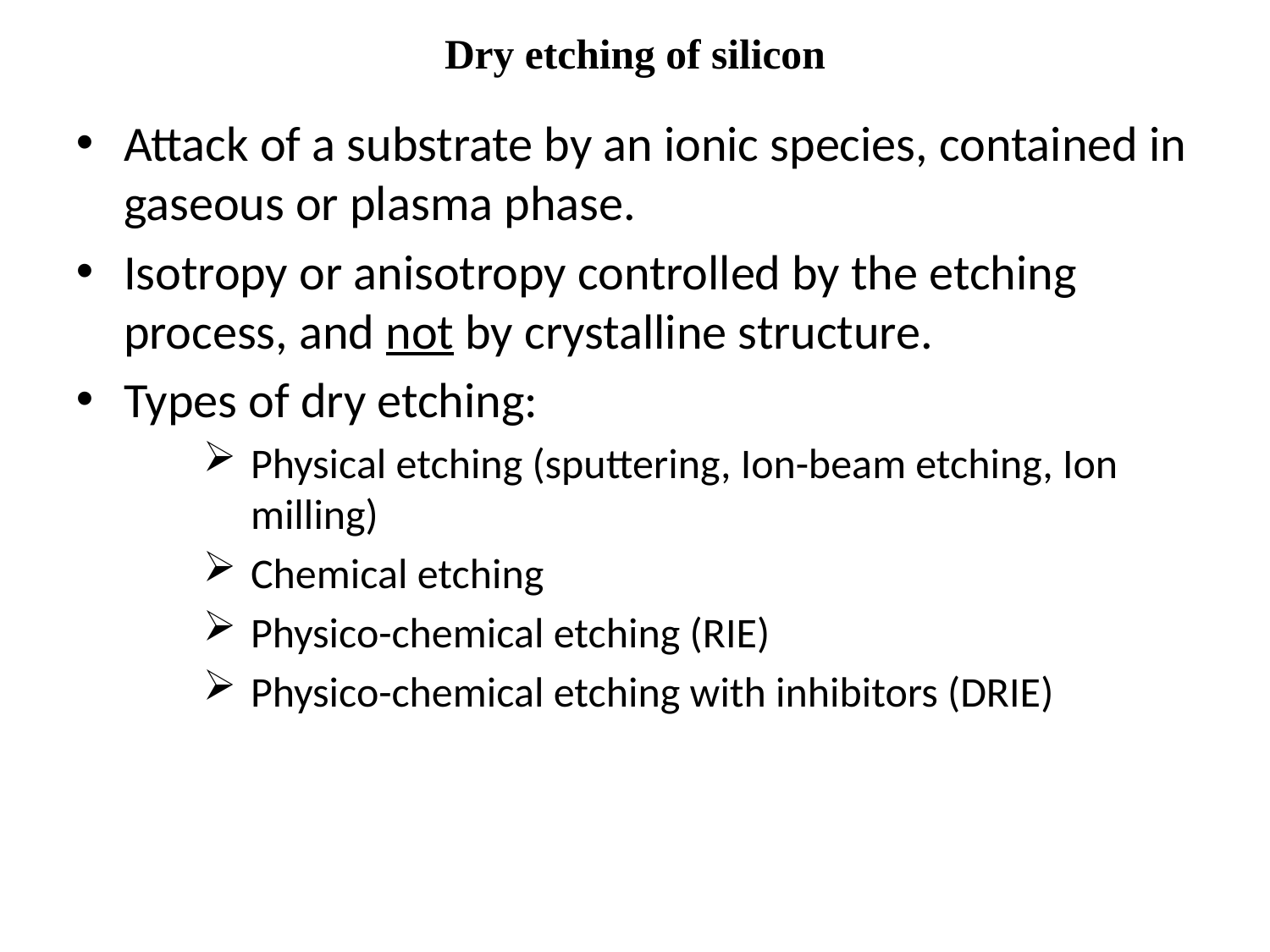

Dry etching of silicon
Attack of a substrate by an ionic species, contained in gaseous or plasma phase.
Isotropy or anisotropy controlled by the etching process, and not by crystalline structure.
Types of dry etching:
Physical etching (sputtering, Ion-beam etching, Ion milling)
Chemical etching
Physico-chemical etching (RIE)
Physico-chemical etching with inhibitors (DRIE)